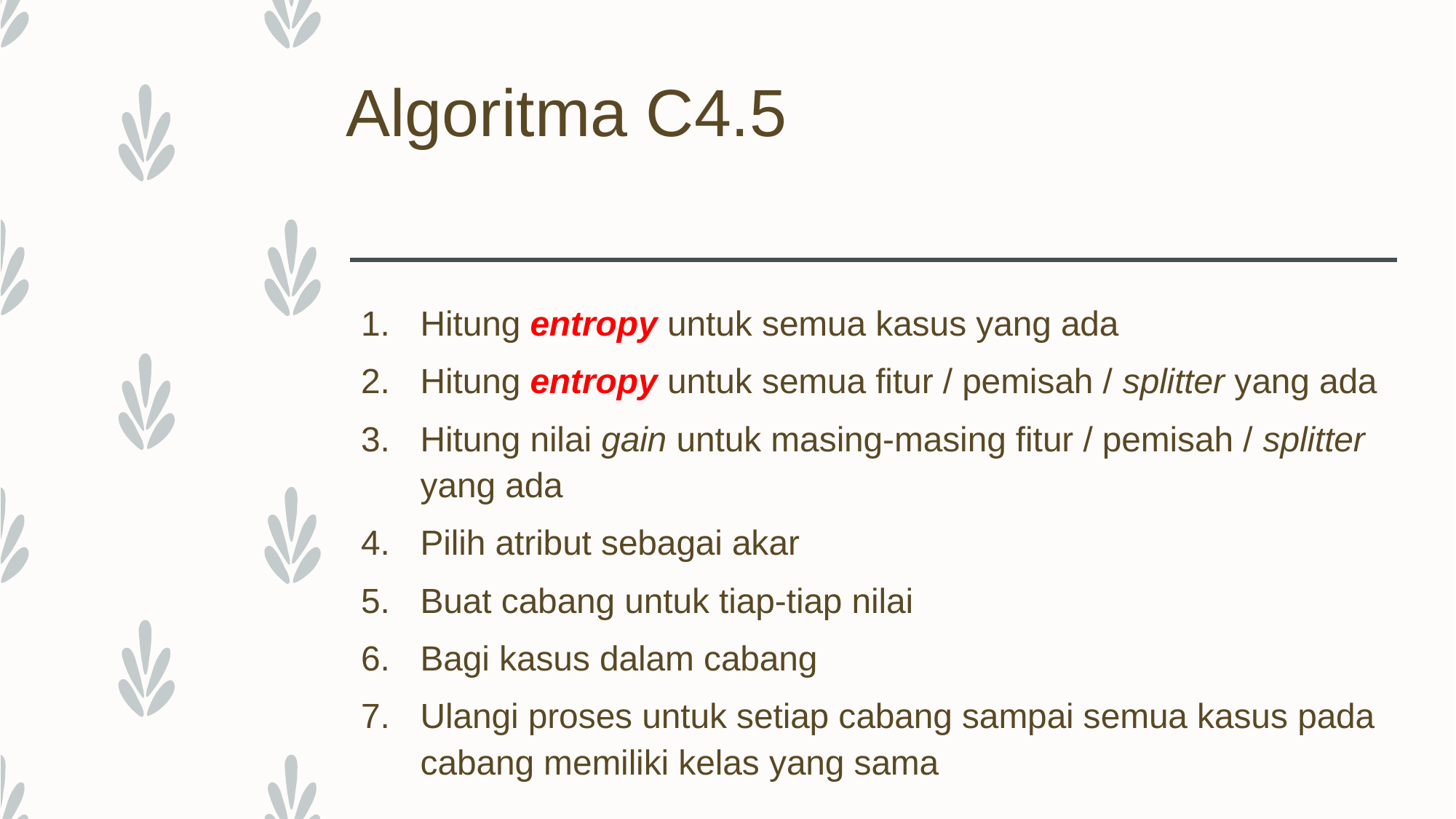

# Algoritma C4.5
Hitung entropy untuk semua kasus yang ada
Hitung entropy untuk semua fitur / pemisah / splitter yang ada
Hitung nilai gain untuk masing-masing fitur / pemisah / splitter yang ada
Pilih atribut sebagai akar
Buat cabang untuk tiap-tiap nilai
Bagi kasus dalam cabang
Ulangi proses untuk setiap cabang sampai semua kasus pada cabang memiliki kelas yang sama